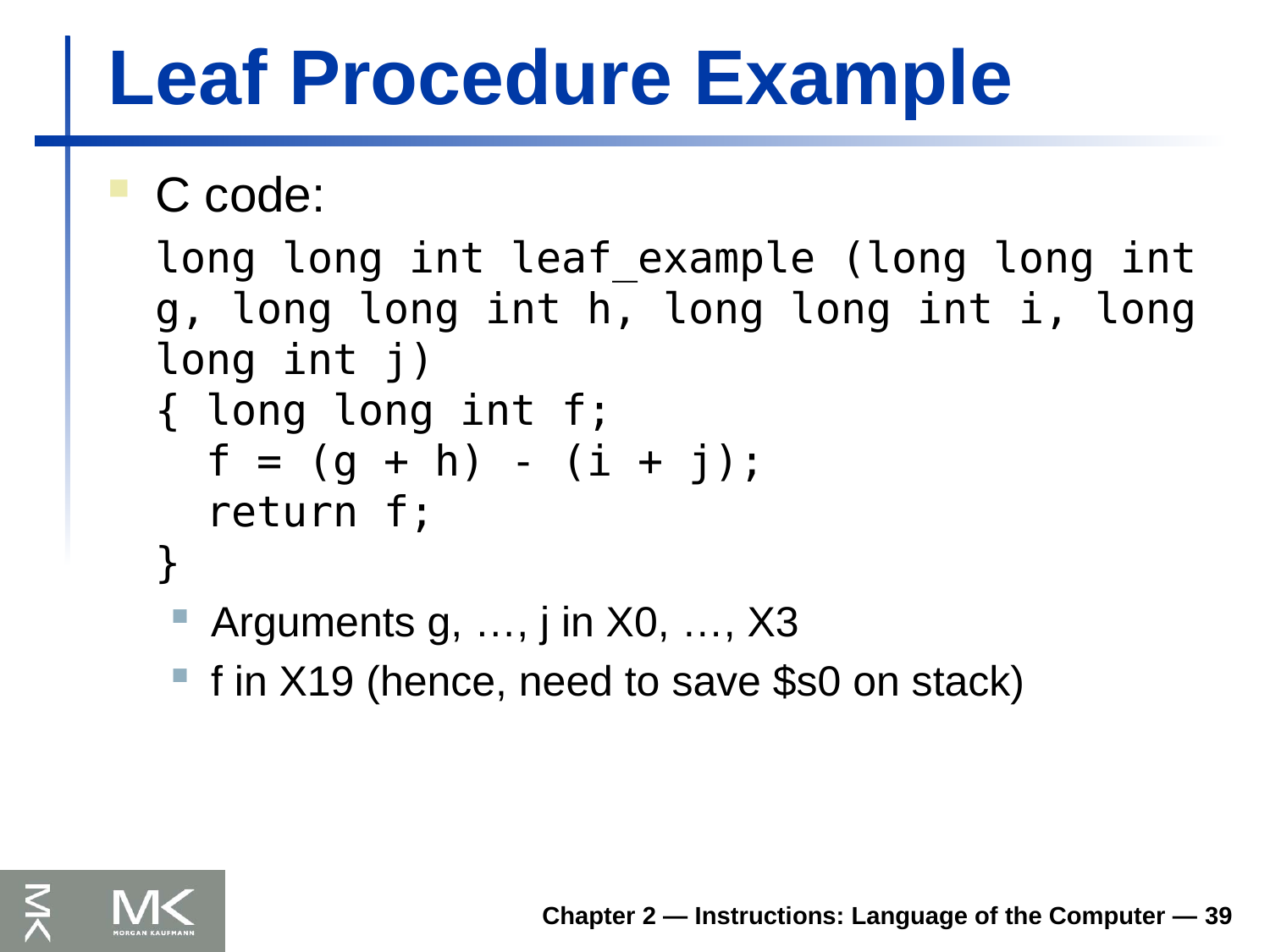

# Leaf Procedure Example
C code:
	long long int leaf_example (long long int g, long long int h, long long int i, long long int j)
{ long long int f;
  f = (g + h) - (i + j);
  return f;
}
Arguments g, …, j in X0, …, X3
f in X19 (hence, need to save $s0 on stack)
Chapter 2 — Instructions: Language of the Computer — 39